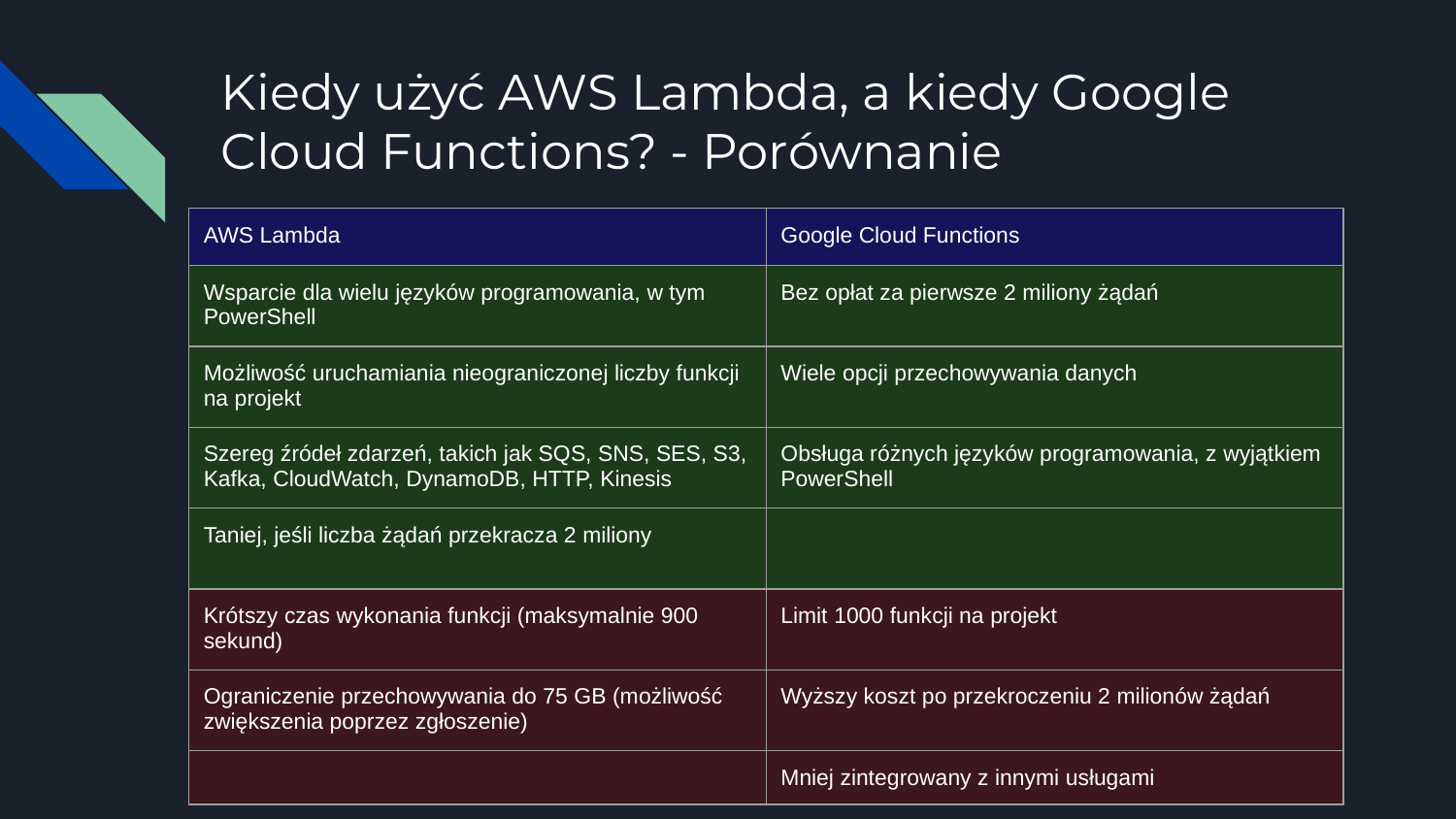

# Kiedy użyć AWS Lambda, a kiedy Google Cloud Functions? - Porównanie
| AWS Lambda | Google Cloud Functions |
| --- | --- |
| Wsparcie dla wielu języków programowania, w tym PowerShell | Bez opłat za pierwsze 2 miliony żądań |
| Możliwość uruchamiania nieograniczonej liczby funkcji na projekt | Wiele opcji przechowywania danych |
| Szereg źródeł zdarzeń, takich jak SQS, SNS, SES, S3, Kafka, CloudWatch, DynamoDB, HTTP, Kinesis | Obsługa różnych języków programowania, z wyjątkiem PowerShell |
| Taniej, jeśli liczba żądań przekracza 2 miliony |  |
| Krótszy czas wykonania funkcji (maksymalnie 900 sekund) | Limit 1000 funkcji na projekt |
| Ograniczenie przechowywania do 75 GB (możliwość zwiększenia poprzez zgłoszenie) | Wyższy koszt po przekroczeniu 2 milionów żądań |
|  | Mniej zintegrowany z innymi usługami |